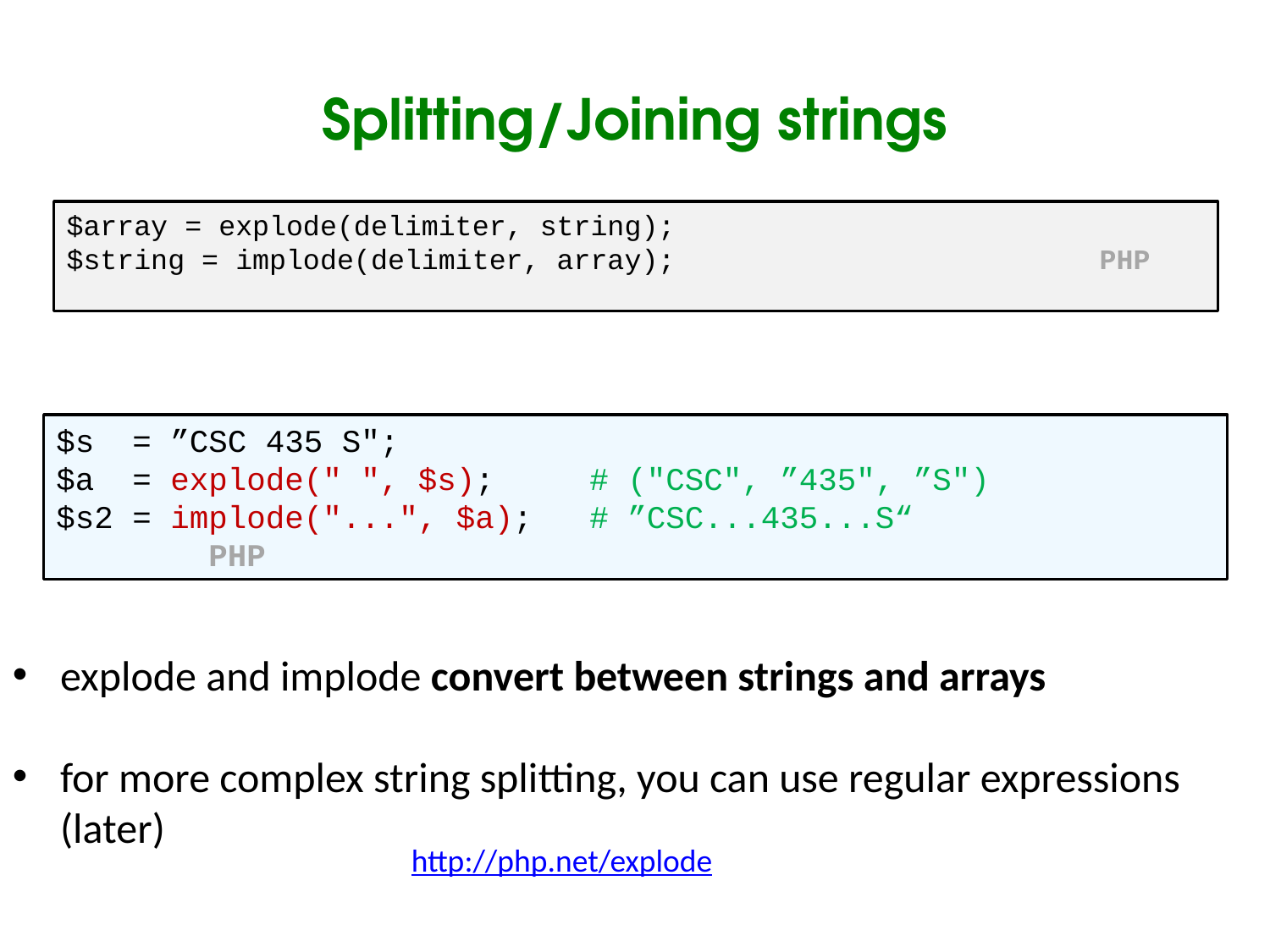

# Splitting/Joining strings
$array = explode(delimiter, string);
$string = implode(delimiter, array);                         PHP
$s  = ”CSC 435 S";
$a  = explode(" ", $s);     # ("CSC", ”435", ”S")
$s2 = implode("...", $a);   # ”CSC...435...S“                        PHP

explode and implode convert between strings and arrays

for more complex string splitting, you can use regular expressions (later)
http://php.net/explode